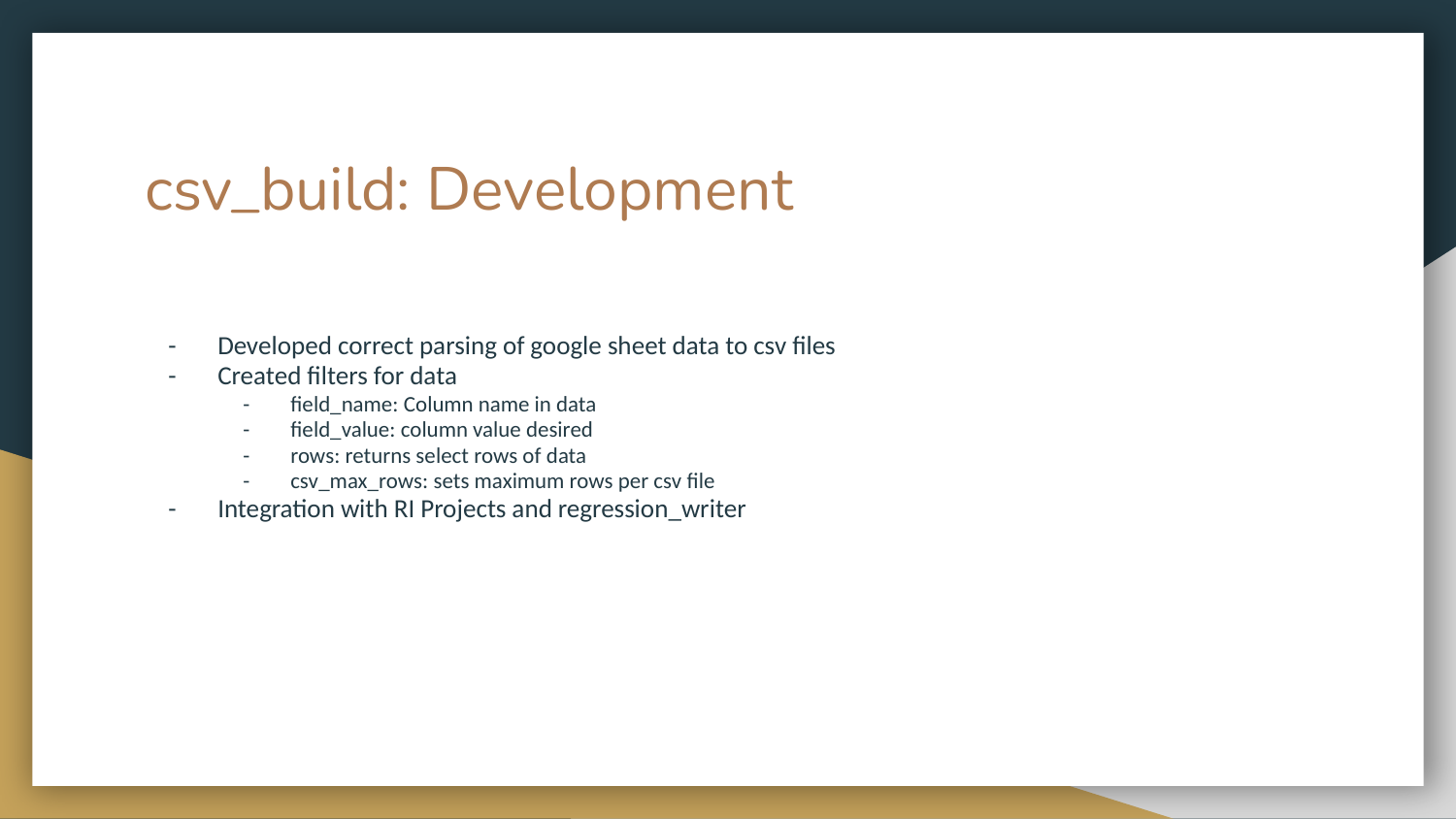

# csv_build: Development
Developed correct parsing of google sheet data to csv files
Created filters for data
field_name: Column name in data
field_value: column value desired
rows: returns select rows of data
csv_max_rows: sets maximum rows per csv file
Integration with RI Projects and regression_writer